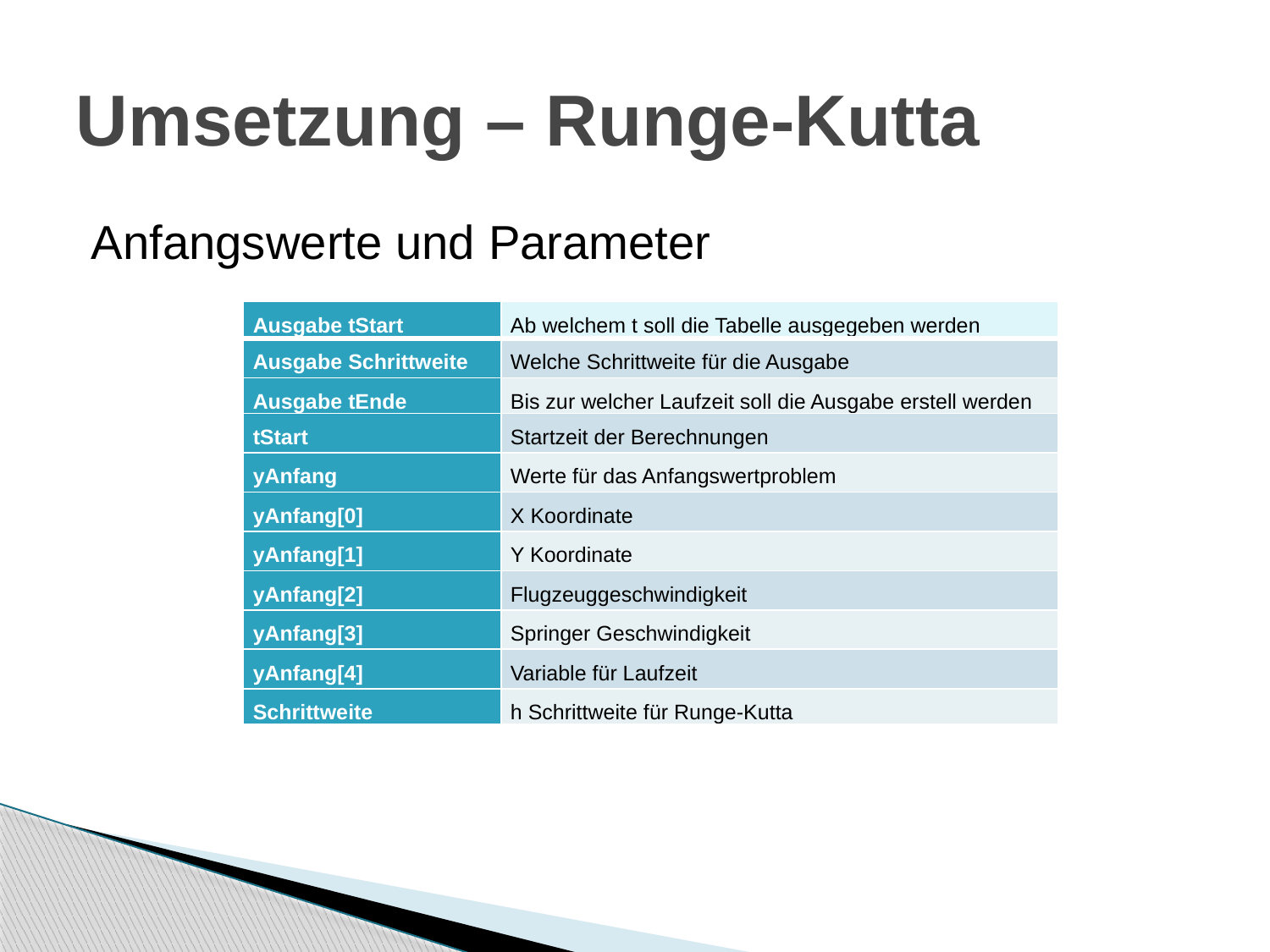

# Umsetzung – Runge-Kutta
Anfangswerte und Parameter

| Ausgabe tStart | Ab welchem t soll die Tabelle ausgegeben werden |
| --- | --- |
| Ausgabe Schrittweite | Welche Schrittweite für die Ausgabe |
| Ausgabe tEnde | Bis zur welcher Laufzeit soll die Ausgabe erstell werden |
| tStart | Startzeit der Berechnungen |
| yAnfang | Werte für das Anfangswertproblem |
| yAnfang[0] | X Koordinate |
| yAnfang[1] | Y Koordinate |
| yAnfang[2] | Flugzeuggeschwindigkeit |
| yAnfang[3] | Springer Geschwindigkeit |
| yAnfang[4] | Variable für Laufzeit |
| Schrittweite | h Schrittweite für Runge-Kutta |